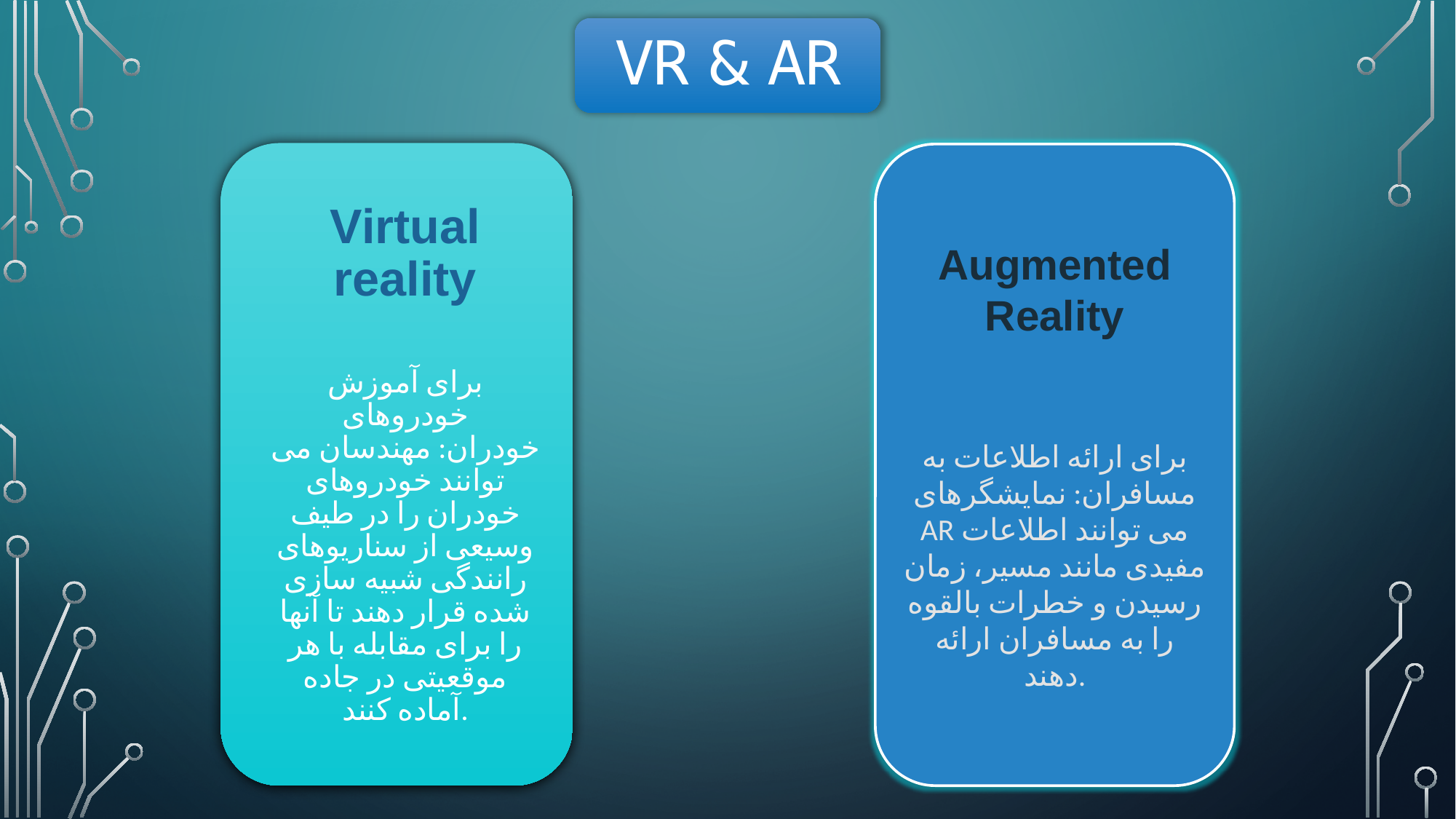

VR & AR
Virtual reality

برای آموزش خودروهای خودران: مهندسان می توانند خودروهای خودران را در طیف وسیعی از سناریوهای رانندگی شبیه سازی شده قرار دهند تا آنها را برای مقابله با هر موقعیتی در جاده آماده کنند.
Augmented
Reality

برای ارائه اطلاعات به مسافران: نمایشگرهای AR می توانند اطلاعات مفیدی مانند مسیر، زمان رسیدن و خطرات بالقوه را به مسافران ارائه دهند.